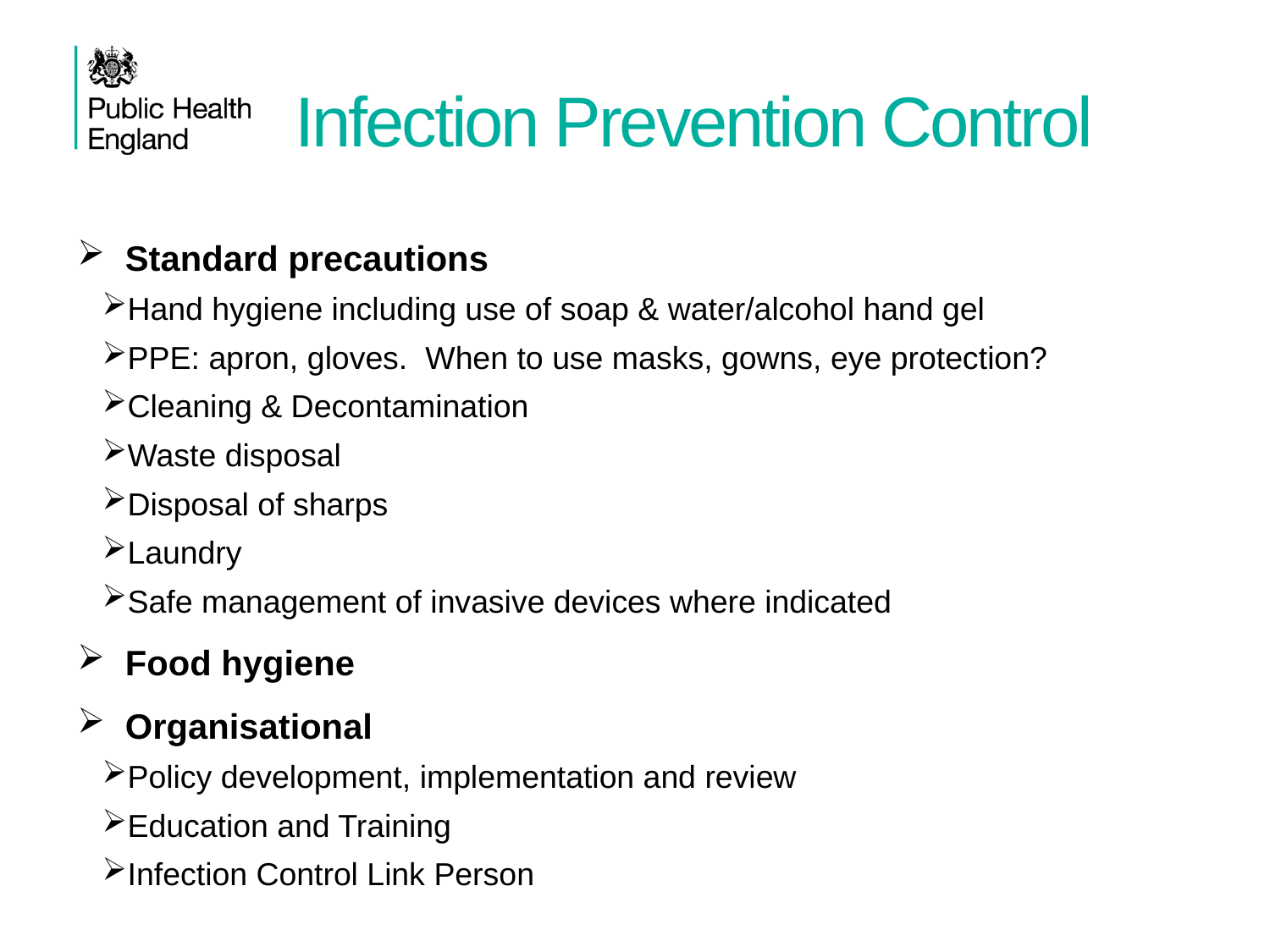

# Infection Prevention Control
Standard precautions
Hand hygiene including use of soap & water/alcohol hand gel
PPE: apron, gloves.  When to use masks, gowns, eye protection?
Cleaning & Decontamination
Waste disposal
Disposal of sharps
Laundry
Safe management of invasive devices where indicated
Food hygiene
Organisational
Policy development, implementation and review
Education and Training
Infection Control Link Person